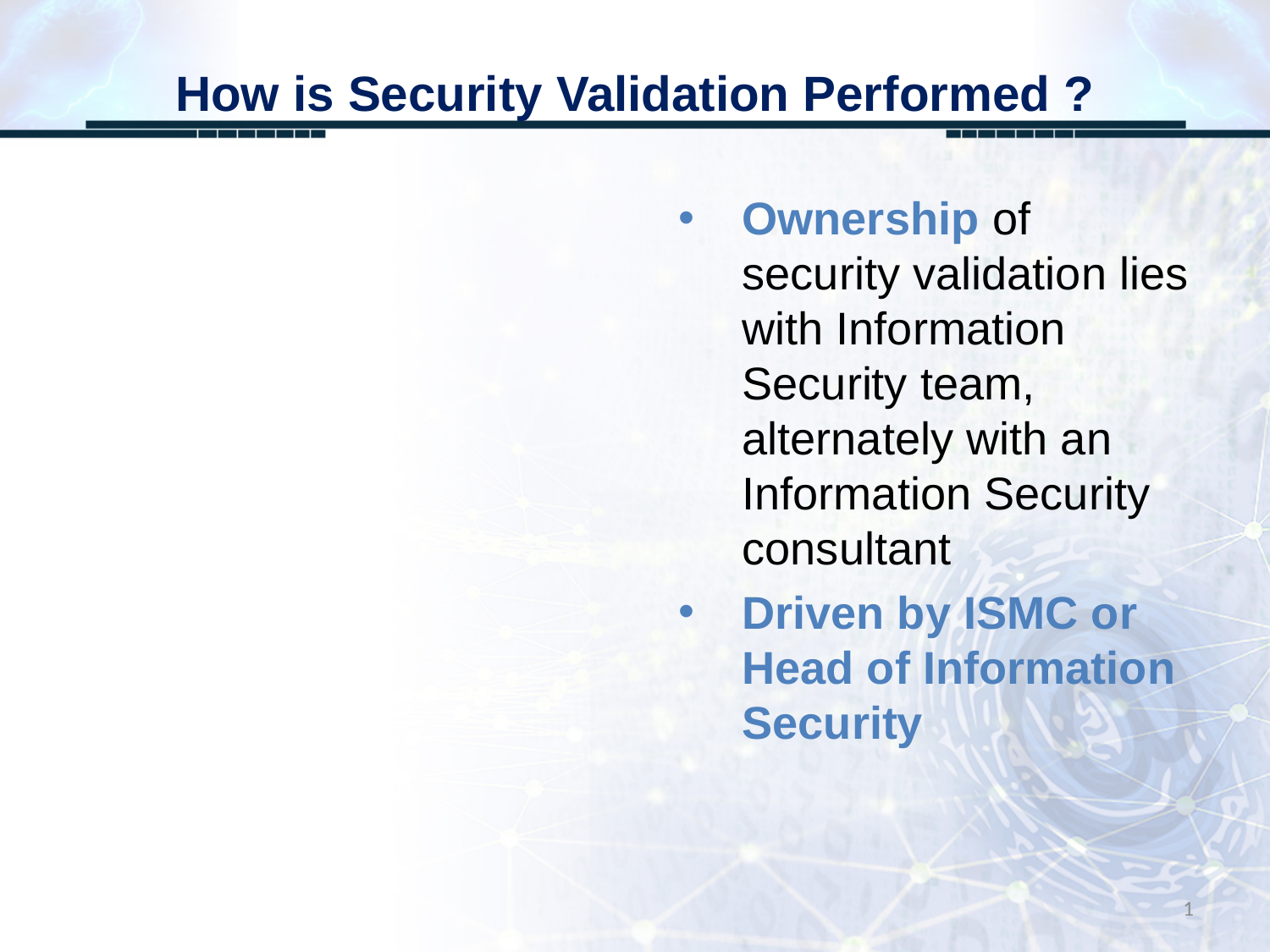

# How is Security Validation Performed ?
Ownership of security validation lies with Information Security team, alternately with an Information Security consultant
Driven by ISMC or Head of Information Security

1